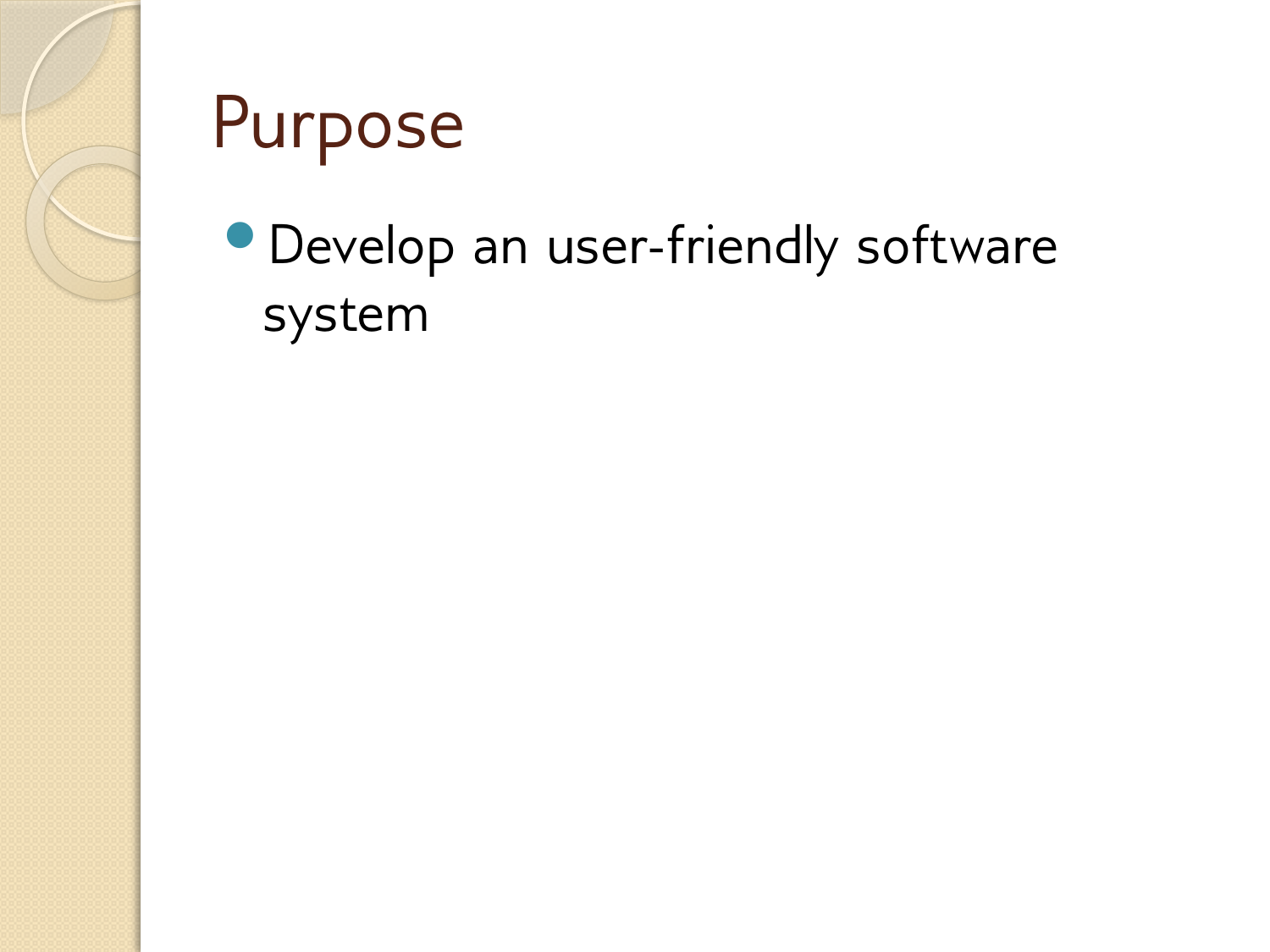

# Purpose
Develop an user-friendly software system